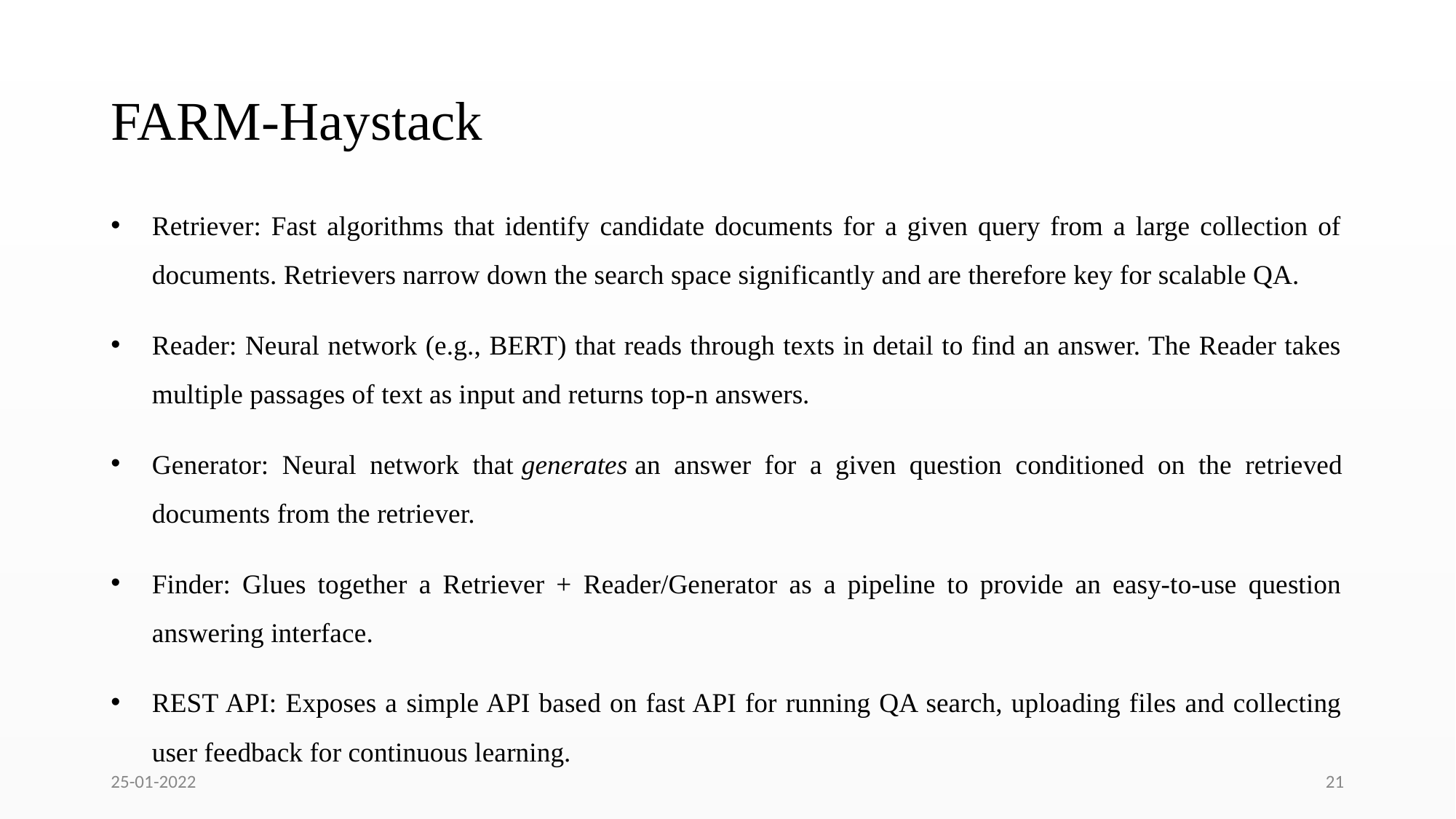

# FARM-Haystack
Retriever: Fast algorithms that identify candidate documents for a given query from a large collection of documents. Retrievers narrow down the search space significantly and are therefore key for scalable QA.
Reader: Neural network (e.g., BERT) that reads through texts in detail to find an answer. The Reader takes multiple passages of text as input and returns top-n answers.
Generator: Neural network that generates an answer for a given question conditioned on the retrieved documents from the retriever.
Finder: Glues together a Retriever + Reader/Generator as a pipeline to provide an easy-to-use question answering interface.
REST API: Exposes a simple API based on fast API for running QA search, uploading files and collecting user feedback for continuous learning.

25-01-2022
21